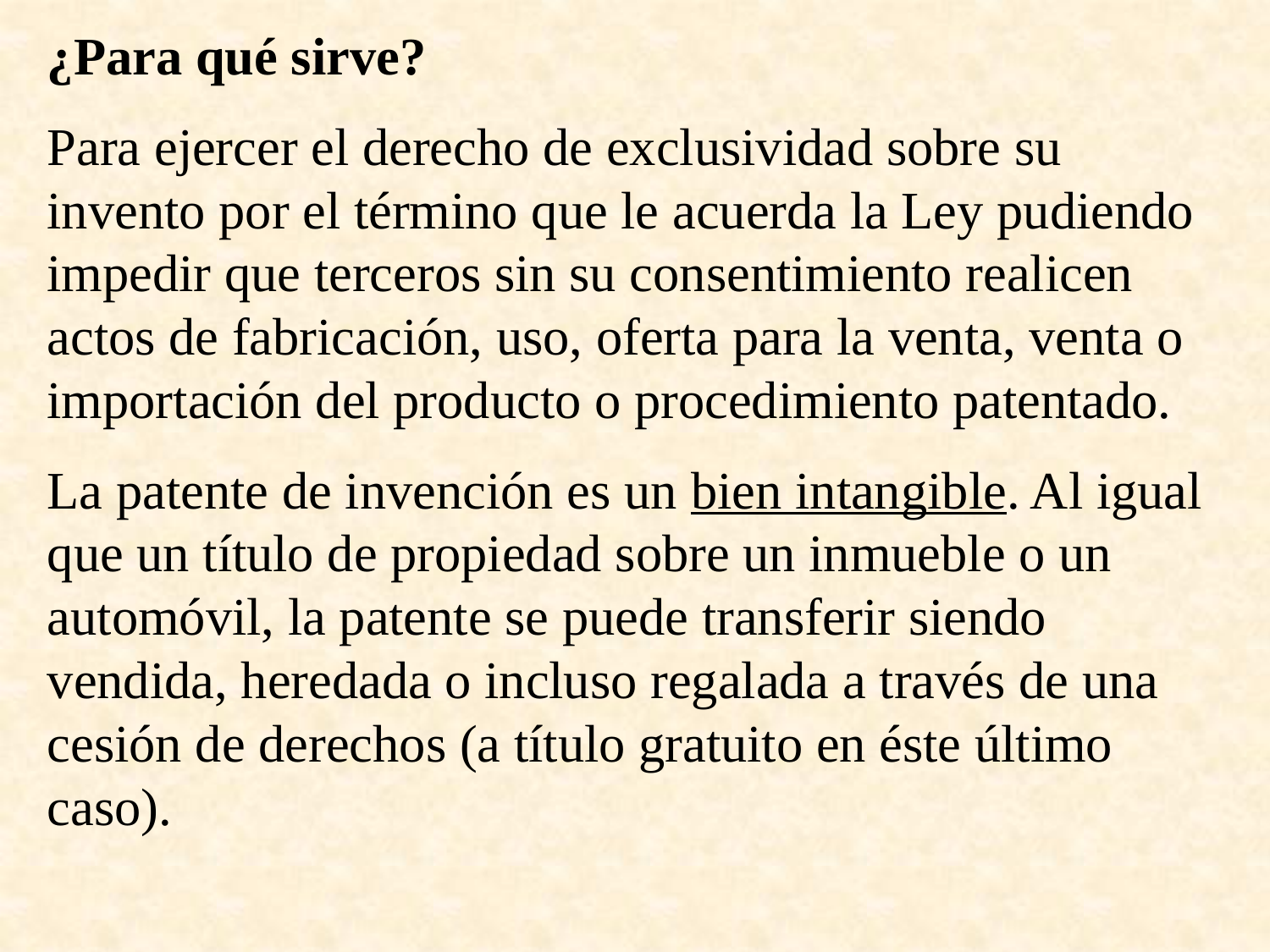

¿Para qué sirve?
Para ejercer el derecho de exclusividad sobre su invento por el término que le acuerda la Ley pudiendo impedir que terceros sin su consentimiento realicen actos de fabricación, uso, oferta para la venta, venta o importación del producto o procedimiento patentado.
La patente de invención es un bien intangible. Al igual que un título de propiedad sobre un inmueble o un automóvil, la patente se puede transferir siendo vendida, heredada o incluso regalada a través de una cesión de derechos (a título gratuito en éste último caso).